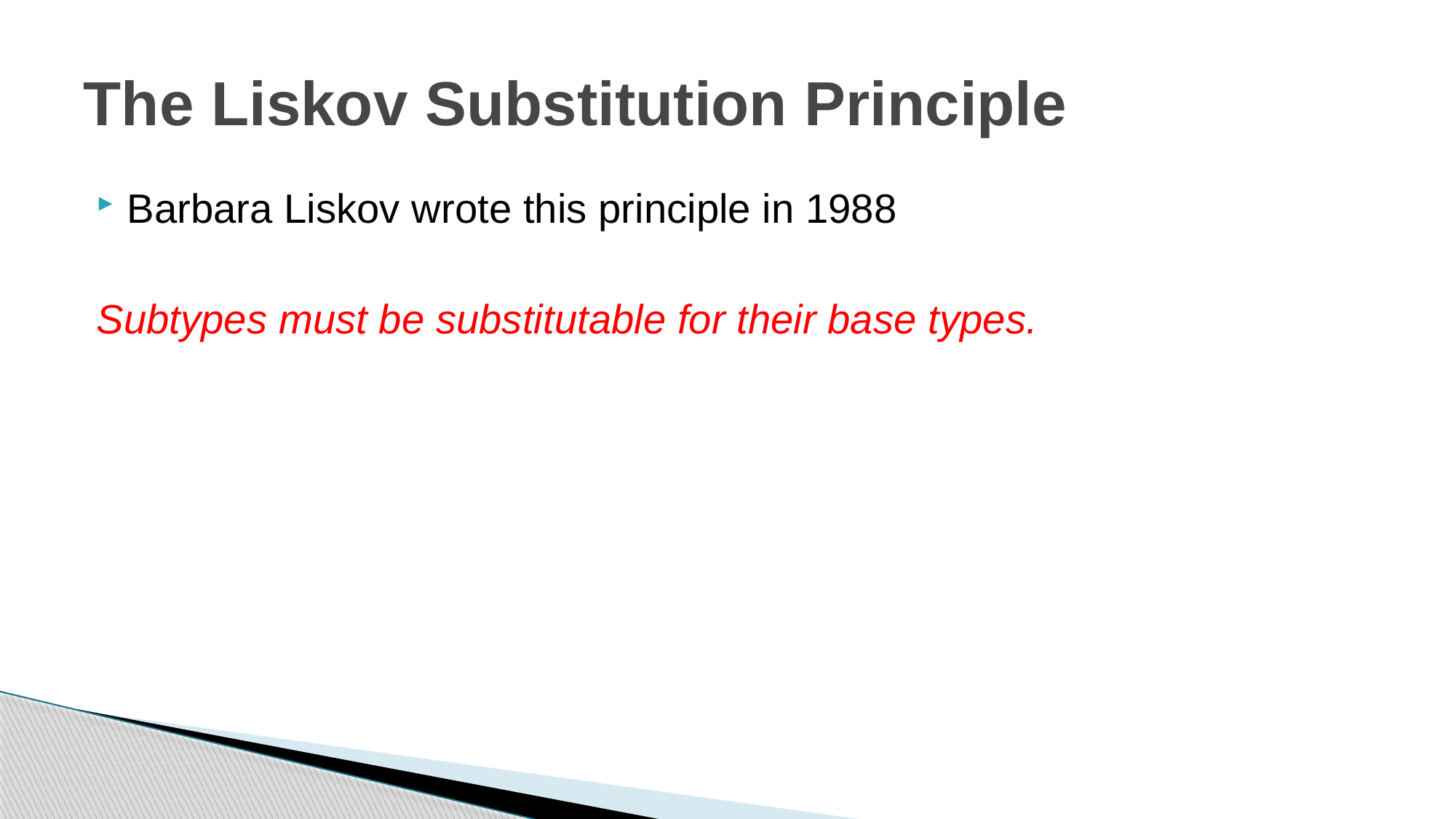

# The Liskov Substitution Principle
Barbara Liskov wrote this principle in 1988

Subtypes must be substitutable for their base types.